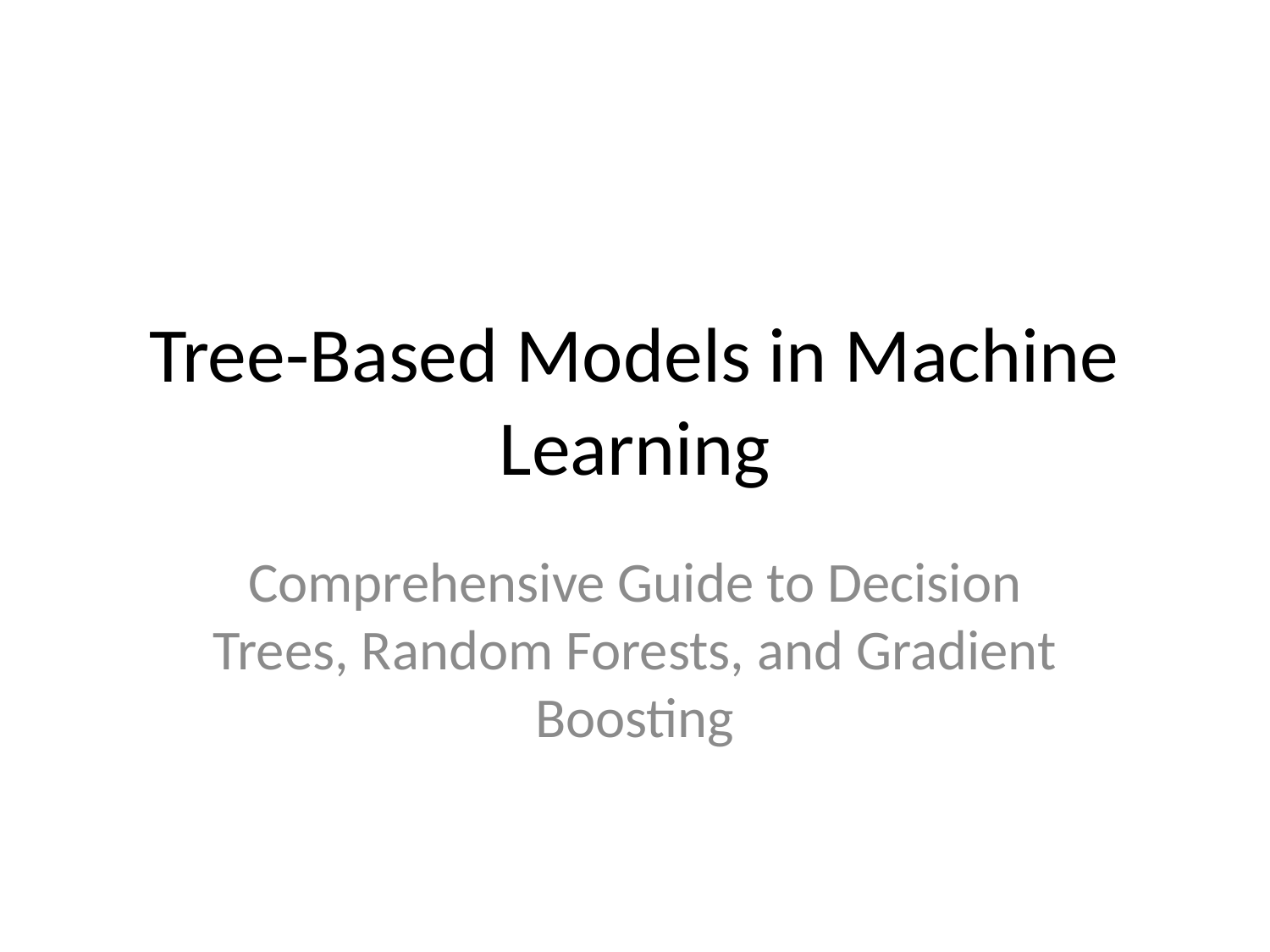

# Tree-Based Models in Machine Learning
Comprehensive Guide to Decision Trees, Random Forests, and Gradient Boosting